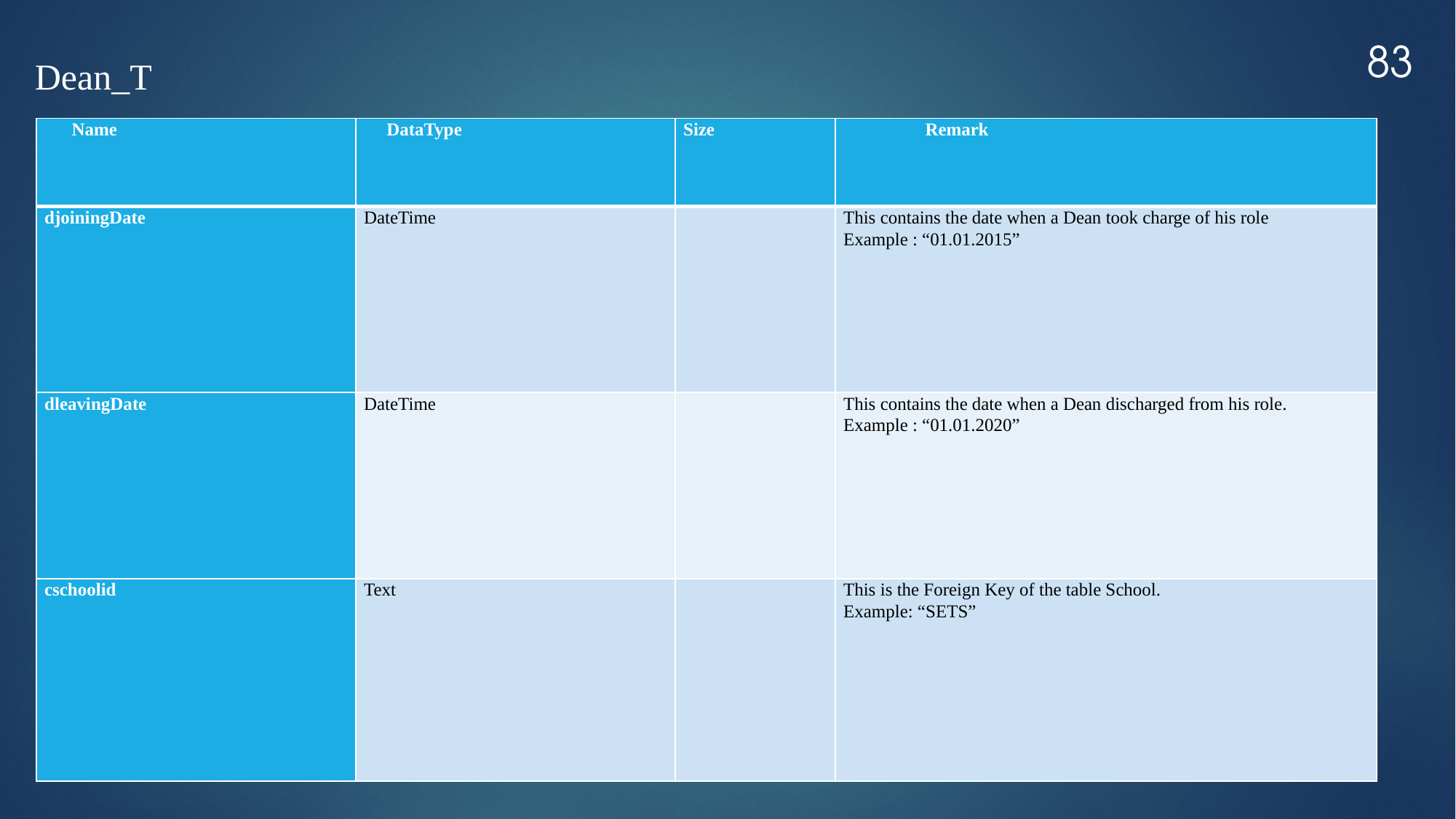

83
Dean_T
| Name | DataType | Size | Remark |
| --- | --- | --- | --- |
| djoiningDate | DateTime |  | This contains the date when a Dean took charge of his role Example : “01.01.2015” |
| dleavingDate | DateTime |  | This contains the date when a Dean discharged from his role. Example : “01.01.2020” |
| cschoolid | Text |  | This is the Foreign Key of the table School. Example: “SETS” |